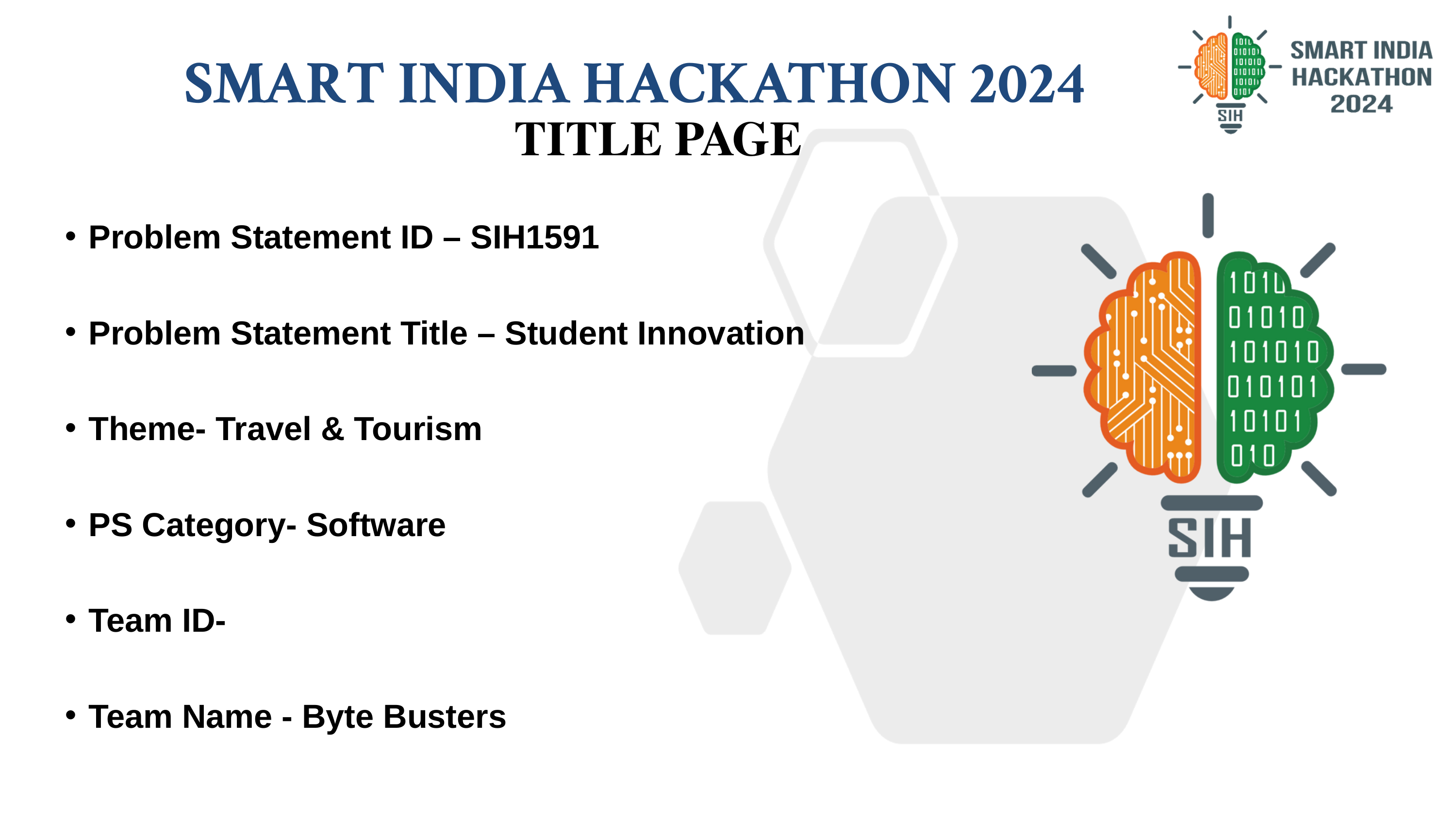

SMART INDIA HACKATHON 2024

TITLE PAGE

Problem Statement ID – SIH1591
Problem Statement Title – Student Innovation
Theme- Travel & Tourism
PS Category- Software
Team ID-
Team Name - Byte Busters